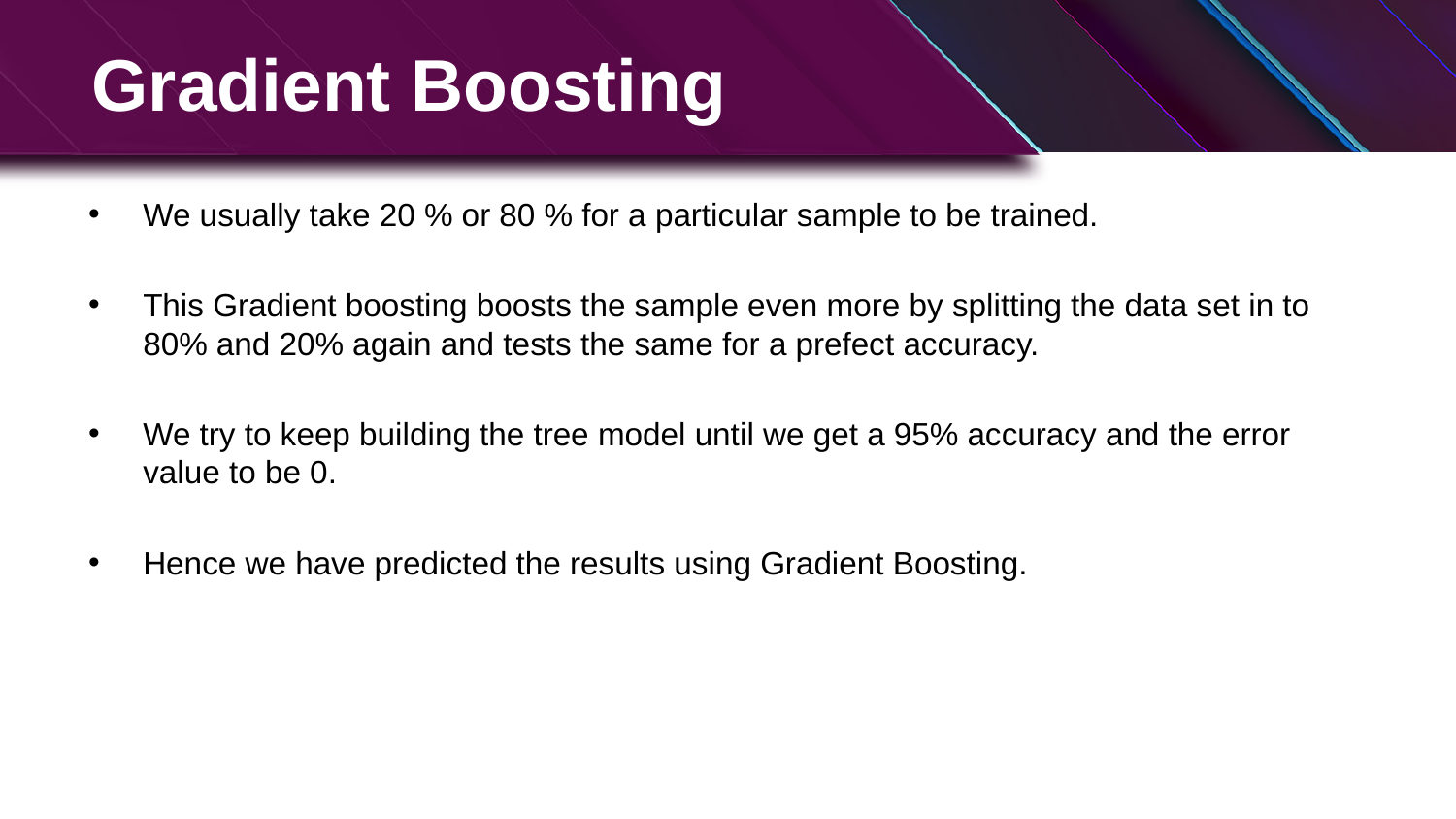

# Gradient Boosting
We usually take 20 % or 80 % for a particular sample to be trained.

This Gradient boosting boosts the sample even more by splitting the data set in to 80% and 20% again and tests the same for a prefect accuracy.

We try to keep building the tree model until we get a 95% accuracy and the error value to be 0.

Hence we have predicted the results using Gradient Boosting.